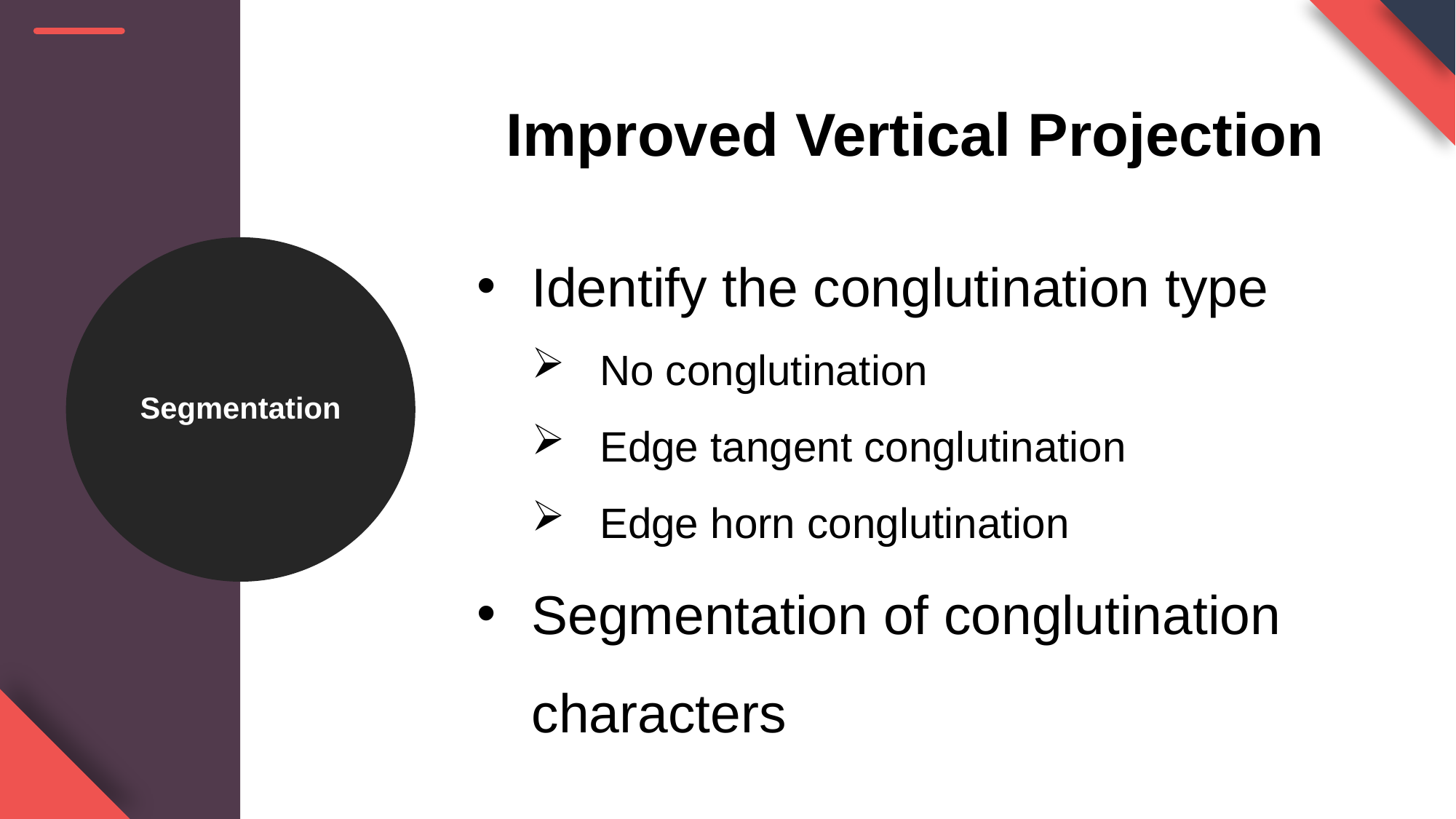

Improved Vertical Projection

Identify the conglutination type
No conglutination
Edge tangent conglutination
Edge horn conglutination
Segmentation of conglutination characters
Segmentation